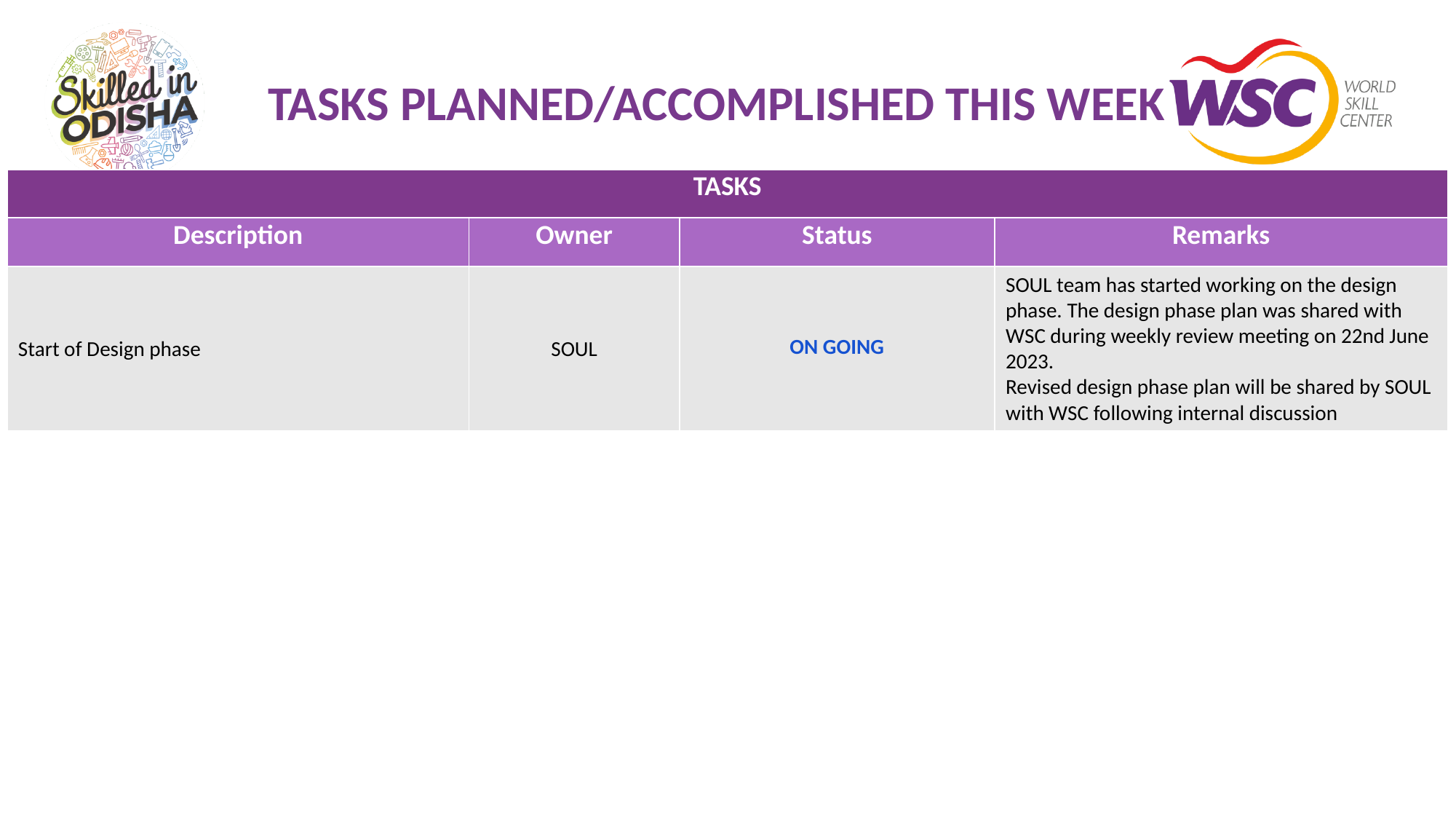

# TASKS PLANNED/ACCOMPLISHED THIS WEEK
| TASKS |  |  |  |
| --- | --- | --- | --- |
| Description | Owner | Status | Remarks |
| Start of Design phase | SOUL | ON GOING | SOUL team has started working on the design phase. The design phase plan was shared with WSC during weekly review meeting on 22nd June 2023. Revised design phase plan will be shared by SOUL with WSC following internal discussion |
4